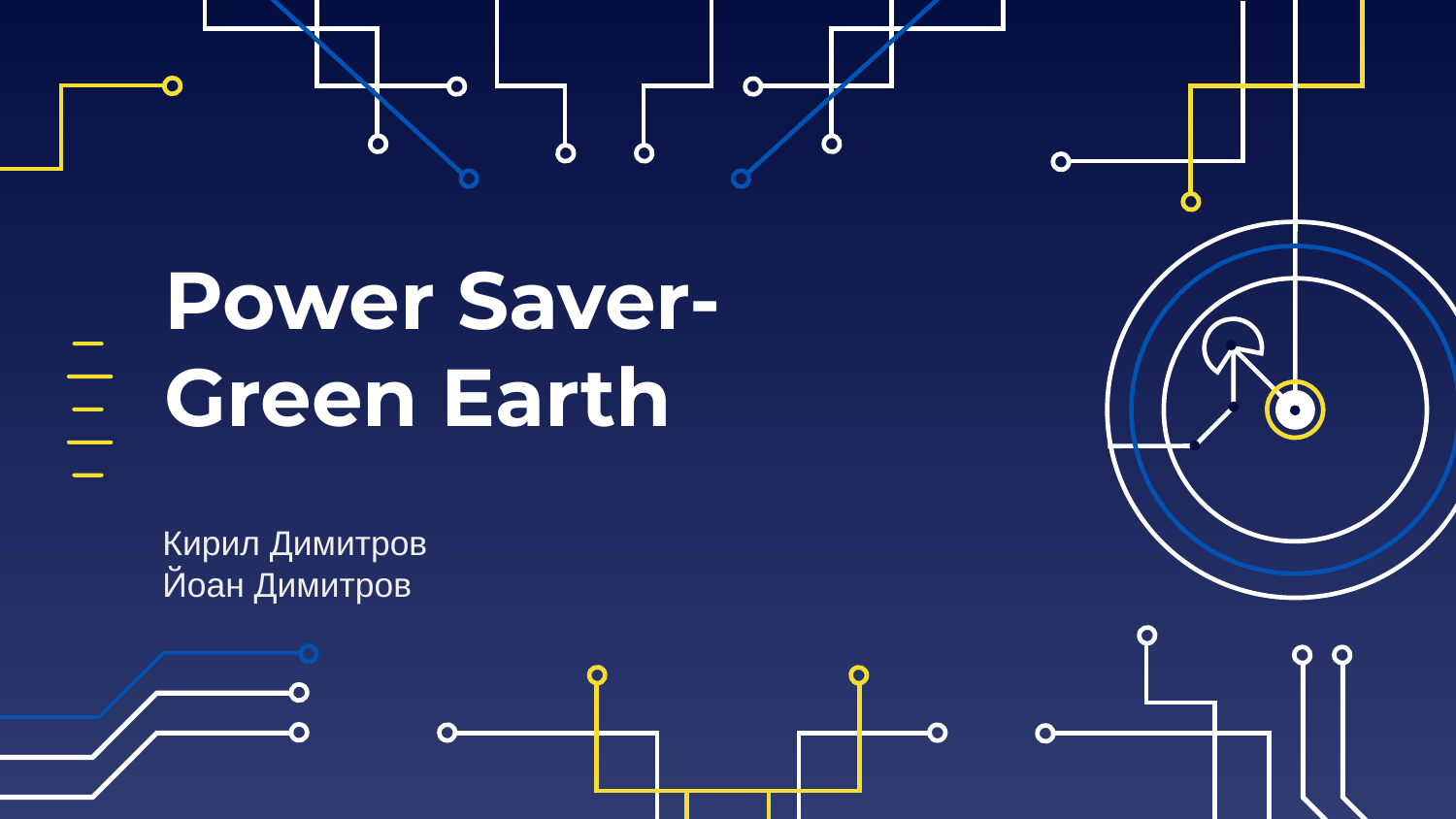

# Power Saver- Green Earth
Кирил Димитров
Йоан Димитров